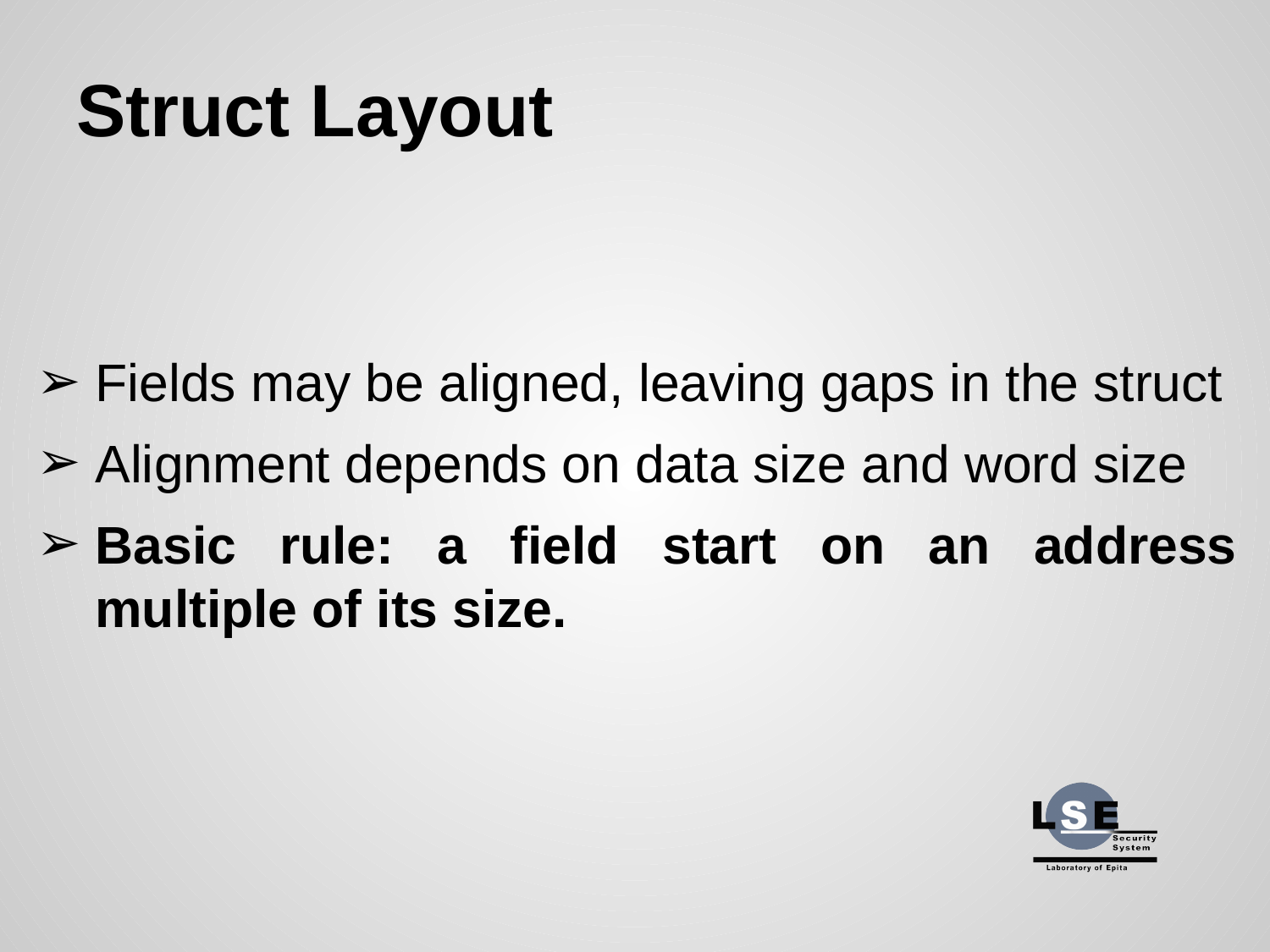

# Struct Layout
Fields may be aligned, leaving gaps in the struct
Alignment depends on data size and word size
Basic rule: a field start on an address multiple of its size.